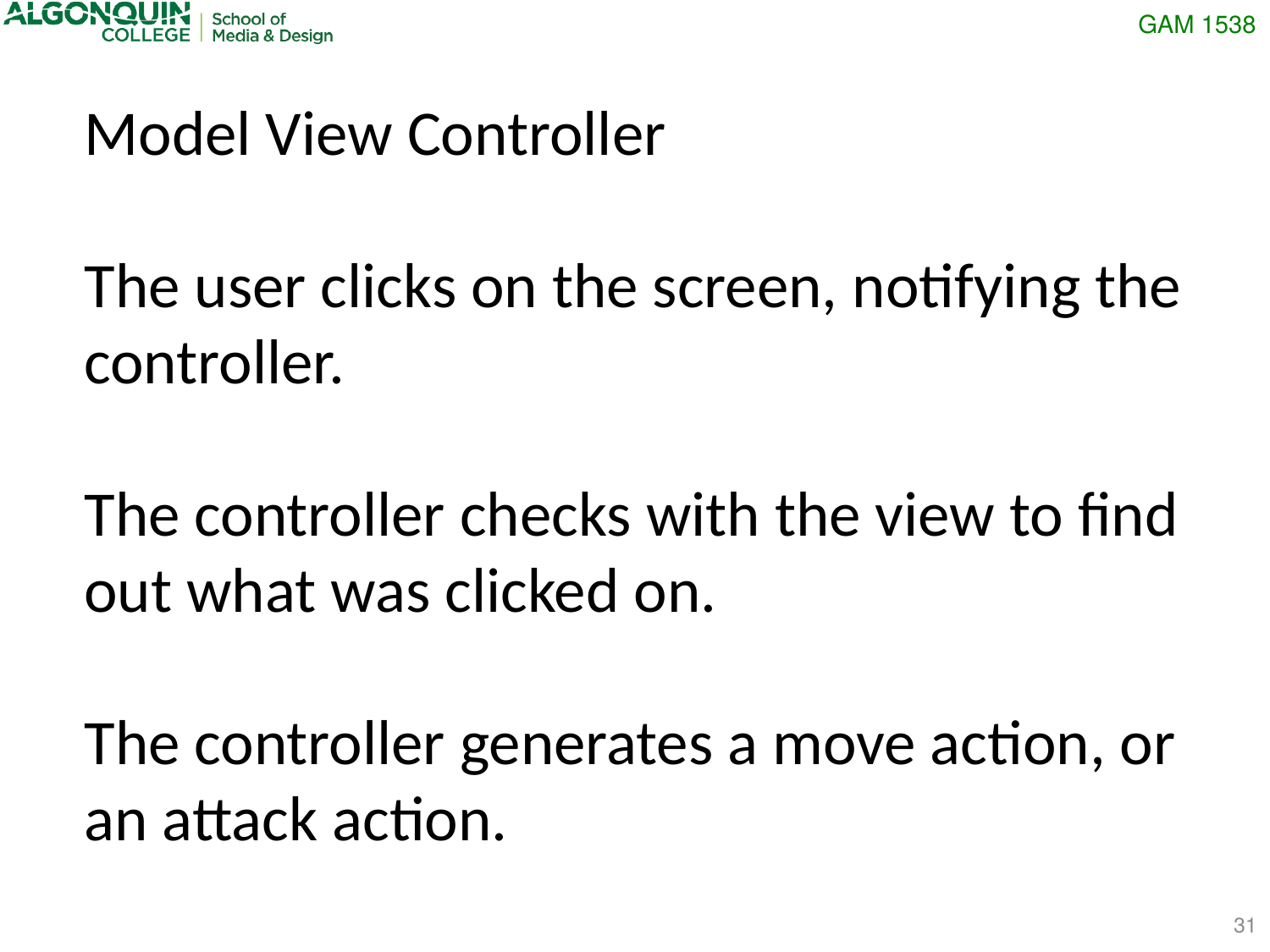

Model View Controller

The user clicks on the screen, notifying the controller.

The controller checks with the view to find out what was clicked on.

The controller generates a move action, or an attack action.
31